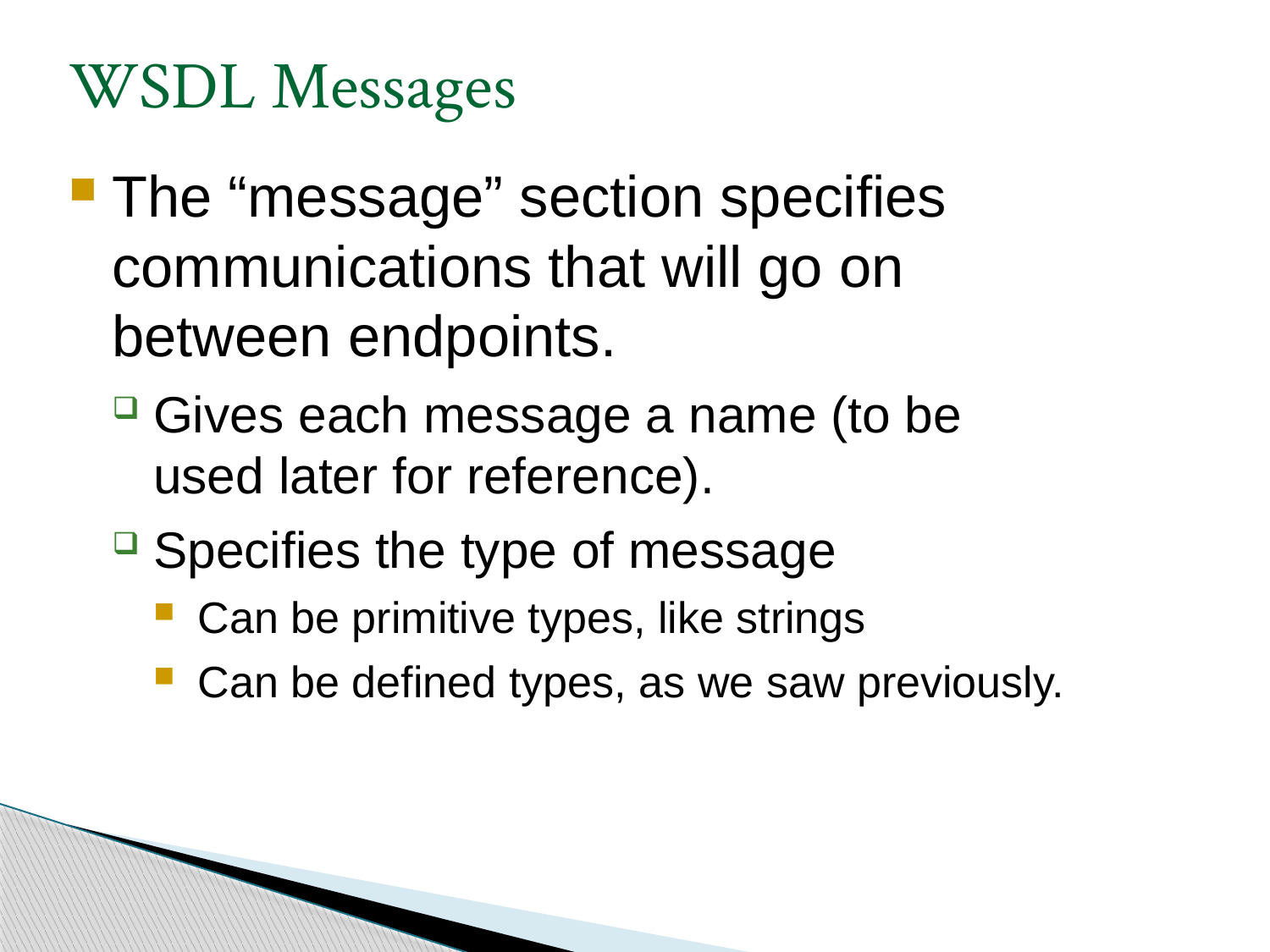

WSDL Messages
The “message” section specifies communications that will go on between endpoints.
Gives each message a name (to be used later for reference).
Specifies the type of message
Can be primitive types, like strings
Can be defined types, as we saw previously.